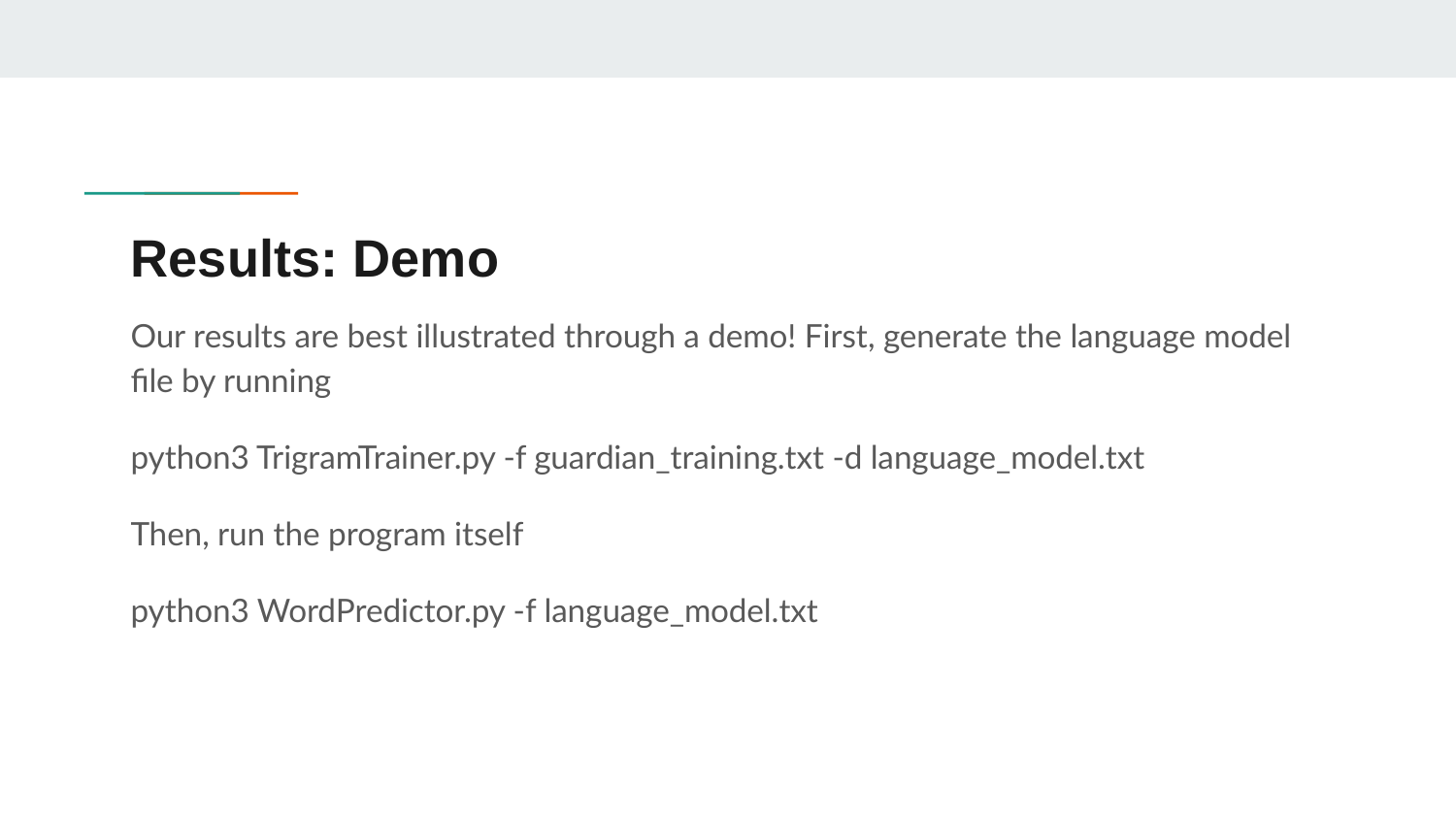

# Results: Demo
Our results are best illustrated through a demo! First, generate the language model file by running
python3 TrigramTrainer.py -f guardian_training.txt -d language_model.txt
Then, run the program itself
python3 WordPredictor.py -f language_model.txt